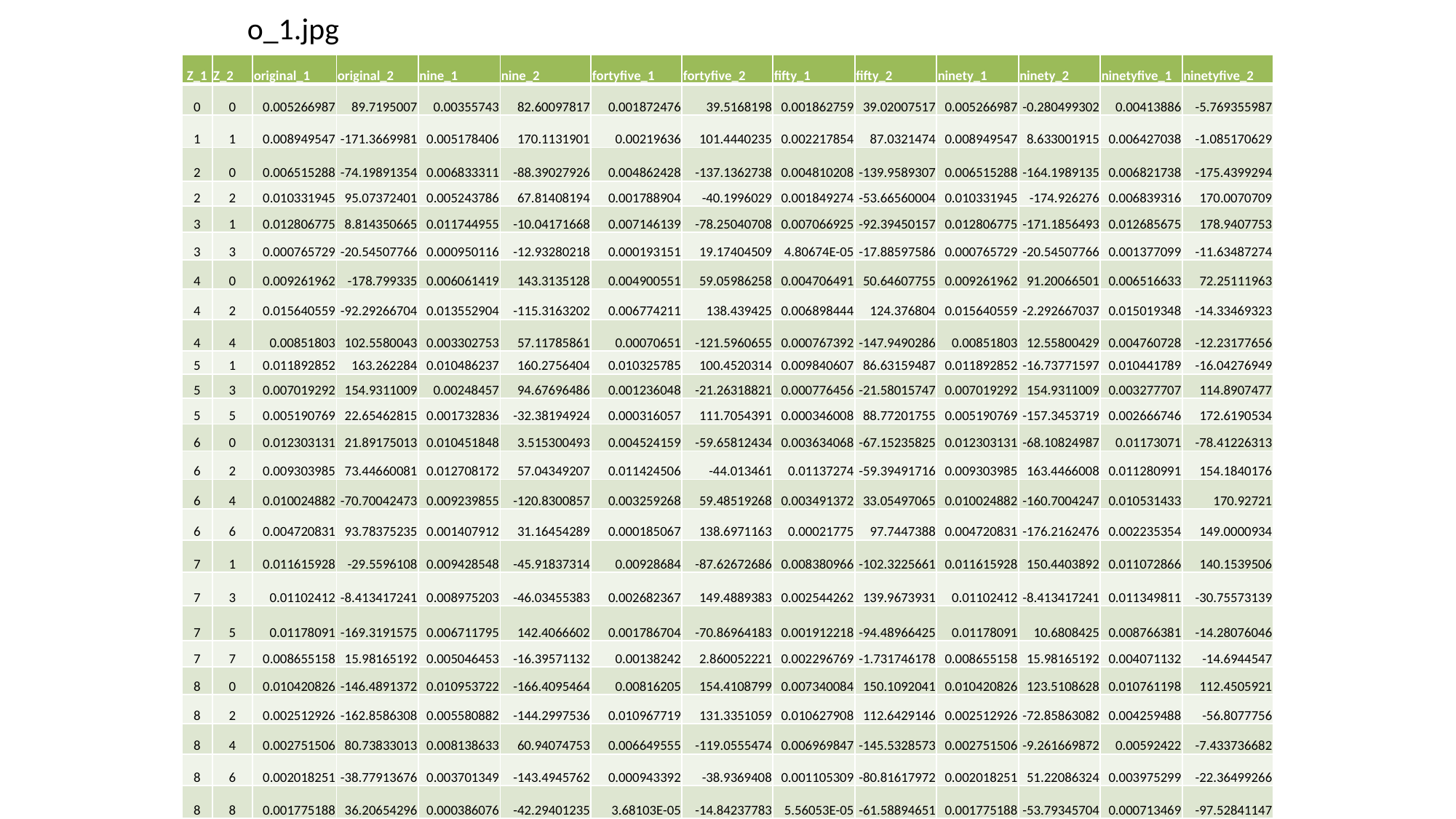

# o_1.jpg
| Z\_1 | Z\_2 | original\_1 | original\_2 | nine\_1 | nine\_2 | fortyfive\_1 | fortyfive\_2 | fifty\_1 | fifty\_2 | ninety\_1 | ninety\_2 | ninetyfive\_1 | ninetyfive\_2 |
| --- | --- | --- | --- | --- | --- | --- | --- | --- | --- | --- | --- | --- | --- |
| 0 | 0 | 0.005266987 | 89.7195007 | 0.00355743 | 82.60097817 | 0.001872476 | 39.5168198 | 0.001862759 | 39.02007517 | 0.005266987 | -0.280499302 | 0.00413886 | -5.769355987 |
| 1 | 1 | 0.008949547 | -171.3669981 | 0.005178406 | 170.1131901 | 0.00219636 | 101.4440235 | 0.002217854 | 87.0321474 | 0.008949547 | 8.633001915 | 0.006427038 | -1.085170629 |
| 2 | 0 | 0.006515288 | -74.19891354 | 0.006833311 | -88.39027926 | 0.004862428 | -137.1362738 | 0.004810208 | -139.9589307 | 0.006515288 | -164.1989135 | 0.006821738 | -175.4399294 |
| 2 | 2 | 0.010331945 | 95.07372401 | 0.005243786 | 67.81408194 | 0.001788904 | -40.1996029 | 0.001849274 | -53.66560004 | 0.010331945 | -174.926276 | 0.006839316 | 170.0070709 |
| 3 | 1 | 0.012806775 | 8.814350665 | 0.011744955 | -10.04171668 | 0.007146139 | -78.25040708 | 0.007066925 | -92.39450157 | 0.012806775 | -171.1856493 | 0.012685675 | 178.9407753 |
| 3 | 3 | 0.000765729 | -20.54507766 | 0.000950116 | -12.93280218 | 0.000193151 | 19.17404509 | 4.80674E-05 | -17.88597586 | 0.000765729 | -20.54507766 | 0.001377099 | -11.63487274 |
| 4 | 0 | 0.009261962 | -178.799335 | 0.006061419 | 143.3135128 | 0.004900551 | 59.05986258 | 0.004706491 | 50.64607755 | 0.009261962 | 91.20066501 | 0.006516633 | 72.25111963 |
| 4 | 2 | 0.015640559 | -92.29266704 | 0.013552904 | -115.3163202 | 0.006774211 | 138.439425 | 0.006898444 | 124.376804 | 0.015640559 | -2.292667037 | 0.015019348 | -14.33469323 |
| 4 | 4 | 0.00851803 | 102.5580043 | 0.003302753 | 57.11785861 | 0.00070651 | -121.5960655 | 0.000767392 | -147.9490286 | 0.00851803 | 12.55800429 | 0.004760728 | -12.23177656 |
| 5 | 1 | 0.011892852 | 163.262284 | 0.010486237 | 160.2756404 | 0.010325785 | 100.4520314 | 0.009840607 | 86.63159487 | 0.011892852 | -16.73771597 | 0.010441789 | -16.04276949 |
| 5 | 3 | 0.007019292 | 154.9311009 | 0.00248457 | 94.67696486 | 0.001236048 | -21.26318821 | 0.000776456 | -21.58015747 | 0.007019292 | 154.9311009 | 0.003277707 | 114.8907477 |
| 5 | 5 | 0.005190769 | 22.65462815 | 0.001732836 | -32.38194924 | 0.000316057 | 111.7054391 | 0.000346008 | 88.77201755 | 0.005190769 | -157.3453719 | 0.002666746 | 172.6190534 |
| 6 | 0 | 0.012303131 | 21.89175013 | 0.010451848 | 3.515300493 | 0.004524159 | -59.65812434 | 0.003634068 | -67.15235825 | 0.012303131 | -68.10824987 | 0.01173071 | -78.41226313 |
| 6 | 2 | 0.009303985 | 73.44660081 | 0.012708172 | 57.04349207 | 0.011424506 | -44.013461 | 0.01137274 | -59.39491716 | 0.009303985 | 163.4466008 | 0.011280991 | 154.1840176 |
| 6 | 4 | 0.010024882 | -70.70042473 | 0.009239855 | -120.8300857 | 0.003259268 | 59.48519268 | 0.003491372 | 33.05497065 | 0.010024882 | -160.7004247 | 0.010531433 | 170.92721 |
| 6 | 6 | 0.004720831 | 93.78375235 | 0.001407912 | 31.16454289 | 0.000185067 | 138.6971163 | 0.00021775 | 97.7447388 | 0.004720831 | -176.2162476 | 0.002235354 | 149.0000934 |
| 7 | 1 | 0.011615928 | -29.5596108 | 0.009428548 | -45.91837314 | 0.00928684 | -87.62672686 | 0.008380966 | -102.3225661 | 0.011615928 | 150.4403892 | 0.011072866 | 140.1539506 |
| 7 | 3 | 0.01102412 | -8.413417241 | 0.008975203 | -46.03455383 | 0.002682367 | 149.4889383 | 0.002544262 | 139.9673931 | 0.01102412 | -8.413417241 | 0.011349811 | -30.75573139 |
| 7 | 5 | 0.01178091 | -169.3191575 | 0.006711795 | 142.4066602 | 0.001786704 | -70.86964183 | 0.001912218 | -94.48966425 | 0.01178091 | 10.6808425 | 0.008766381 | -14.28076046 |
| 7 | 7 | 0.008655158 | 15.98165192 | 0.005046453 | -16.39571132 | 0.00138242 | 2.860052221 | 0.002296769 | -1.731746178 | 0.008655158 | 15.98165192 | 0.004071132 | -14.6944547 |
| 8 | 0 | 0.010420826 | -146.4891372 | 0.010953722 | -166.4095464 | 0.00816205 | 154.4108799 | 0.007340084 | 150.1092041 | 0.010420826 | 123.5108628 | 0.010761198 | 112.4505921 |
| 8 | 2 | 0.002512926 | -162.8586308 | 0.005580882 | -144.2997536 | 0.010967719 | 131.3351059 | 0.010627908 | 112.6429146 | 0.002512926 | -72.85863082 | 0.004259488 | -56.8077756 |
| 8 | 4 | 0.002751506 | 80.73833013 | 0.008138633 | 60.94074753 | 0.006649555 | -119.0555474 | 0.006969847 | -145.5328573 | 0.002751506 | -9.261669872 | 0.00592422 | -7.433736682 |
| 8 | 6 | 0.002018251 | -38.77913676 | 0.003701349 | -143.4945762 | 0.000943392 | -38.9369408 | 0.001105309 | -80.81617972 | 0.002018251 | 51.22086324 | 0.003975299 | -22.36499266 |
| 8 | 8 | 0.001775188 | 36.20654296 | 0.000386076 | -42.29401235 | 3.68103E-05 | -14.84237783 | 5.56053E-05 | -61.58894651 | 0.001775188 | -53.79345704 | 0.000713469 | -97.52841147 |